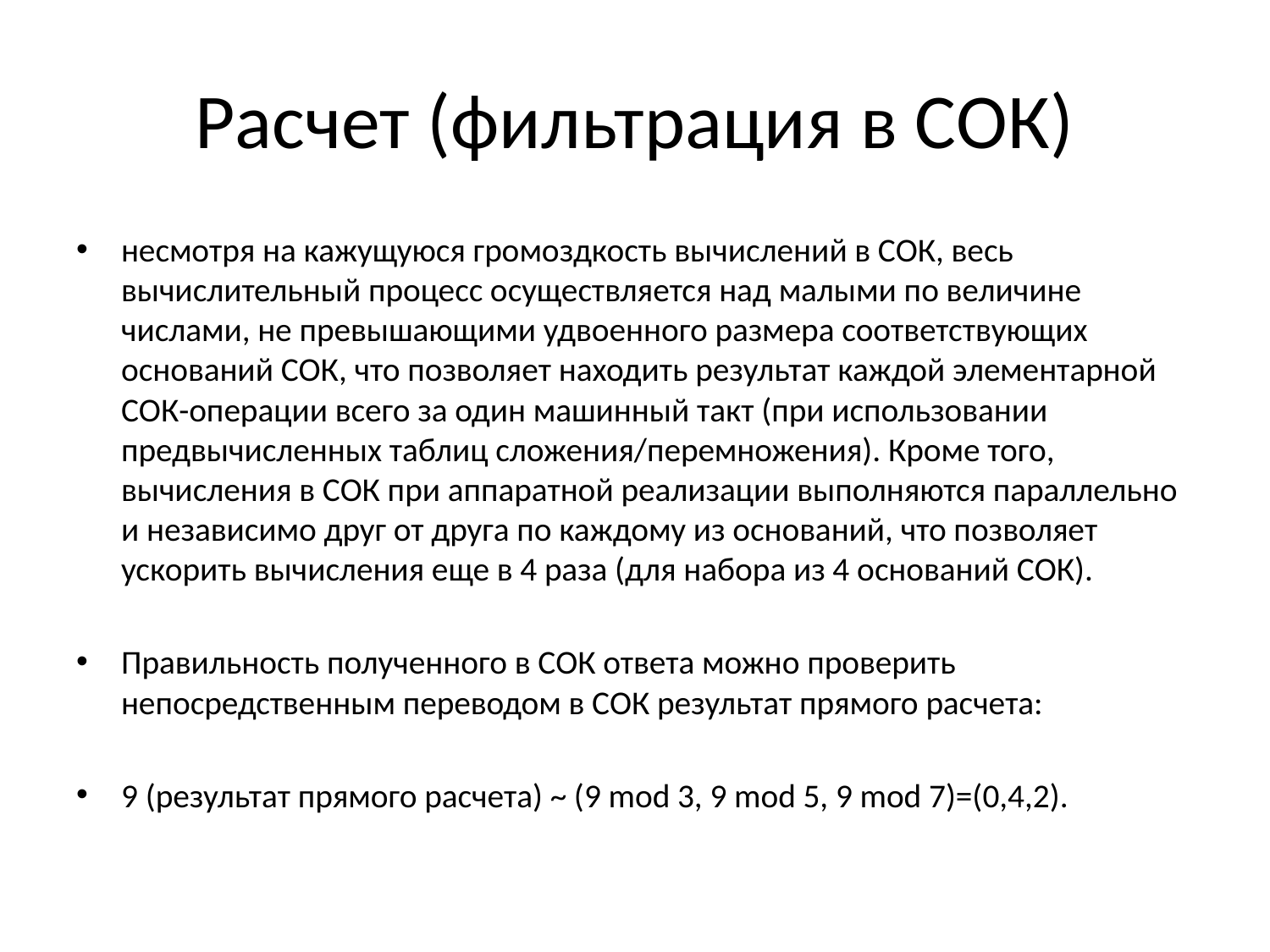

# Расчет (фильтрация в СОК)
несмотря на кажущуюся громоздкость вычислений в СОК, весь вычислительный процесс осуществляется над малыми по величине числами, не превышающими удвоенного размера соответствующих оснований СОК, что позволяет находить результат каждой элементарной СОК-операции всего за один машинный такт (при использовании предвычисленных таблиц сложения/перемножения). Кроме того, вычисления в СОК при аппаратной реализации выполняются параллельно и независимо друг от друга по каждому из оснований, что позволяет ускорить вычисления еще в 4 раза (для набора из 4 оснований СОК).

Правильность полученного в СОК ответа можно проверить непосредственным переводом в СОК результат прямого расчета:

9 (результат прямого расчета) ~ (9 mod 3, 9 mod 5, 9 mod 7)=(0,4,2).